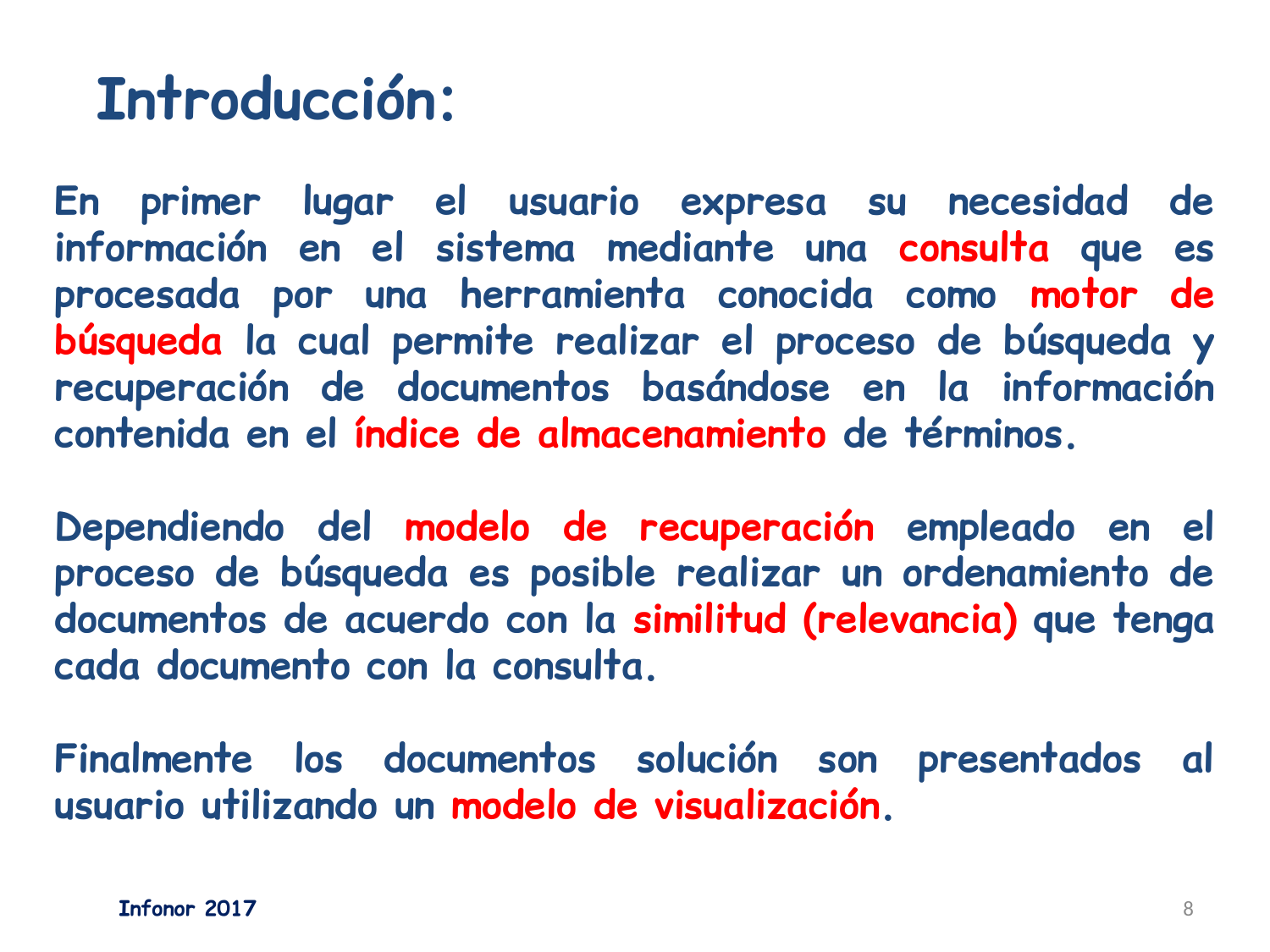

# Introducción:
En primer lugar el usuario expresa su necesidad de información en el sistema mediante una consulta que es procesada por una herramienta conocida como motor de búsqueda la cual permite realizar el proceso de búsqueda y recuperación de documentos basándose en la información contenida en el índice de almacenamiento de términos.

Dependiendo del modelo de recuperación empleado en el proceso de búsqueda es posible realizar un ordenamiento de documentos de acuerdo con la similitud (relevancia) que tenga cada documento con la consulta.

Finalmente los documentos solución son presentados al usuario utilizando un modelo de visualización.
Infonor 2017
8